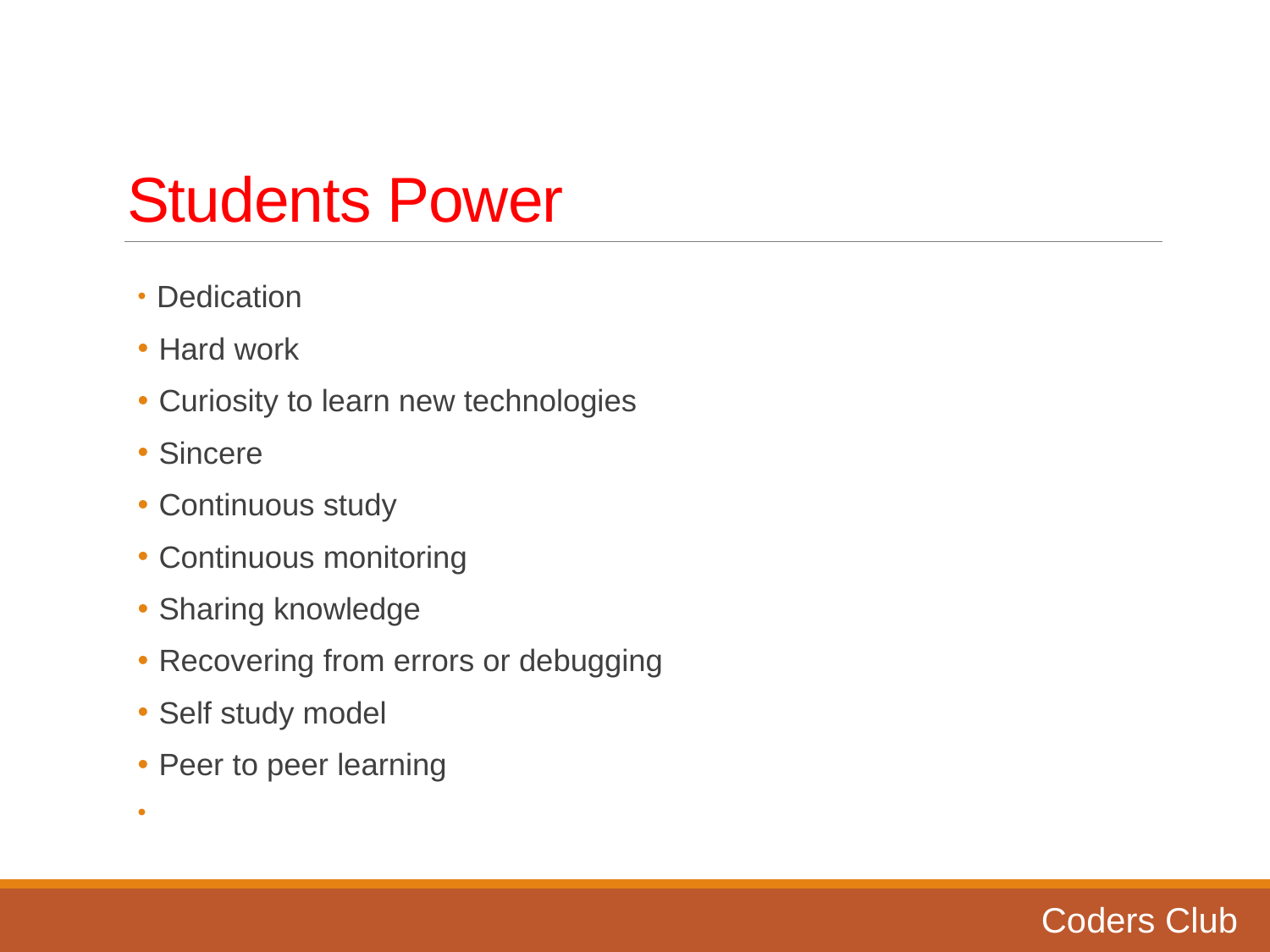

# Students Power
 Dedication
 Hard work
 Curiosity to learn new technologies
 Sincere
 Continuous study
 Continuous monitoring
 Sharing knowledge
 Recovering from errors or debugging
 Self study model
 Peer to peer learning

Coders Club